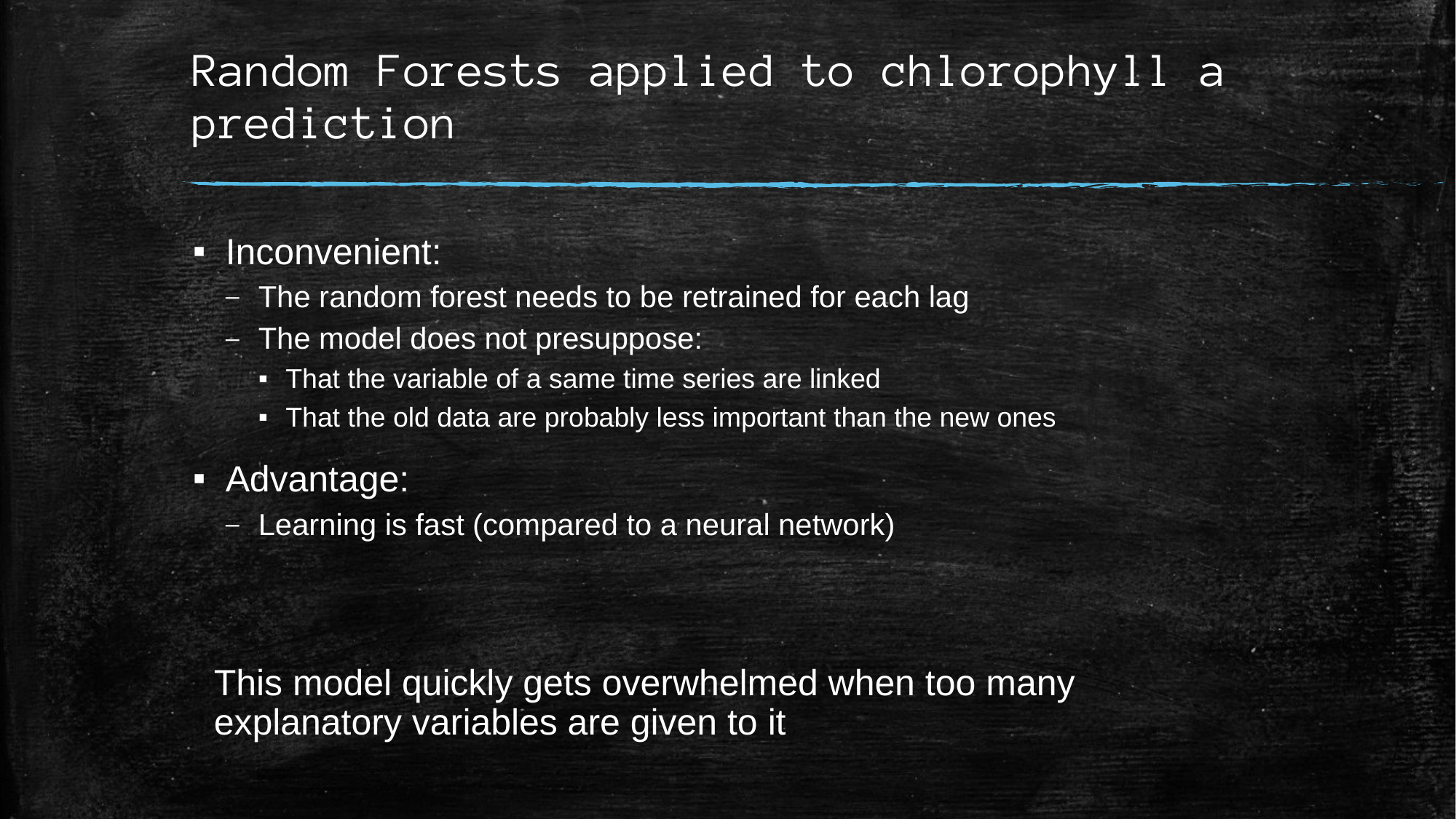

# Random Forests applied to chlorophyll a prediction
Inconvenient:
The random forest needs to be retrained for each lag
The model does not presuppose:
That the variable of a same time series are linked
That the old data are probably less important than the new ones
Advantage:
Learning is fast (compared to a neural network)
This model quickly gets overwhelmed when too many explanatory variables are given to it